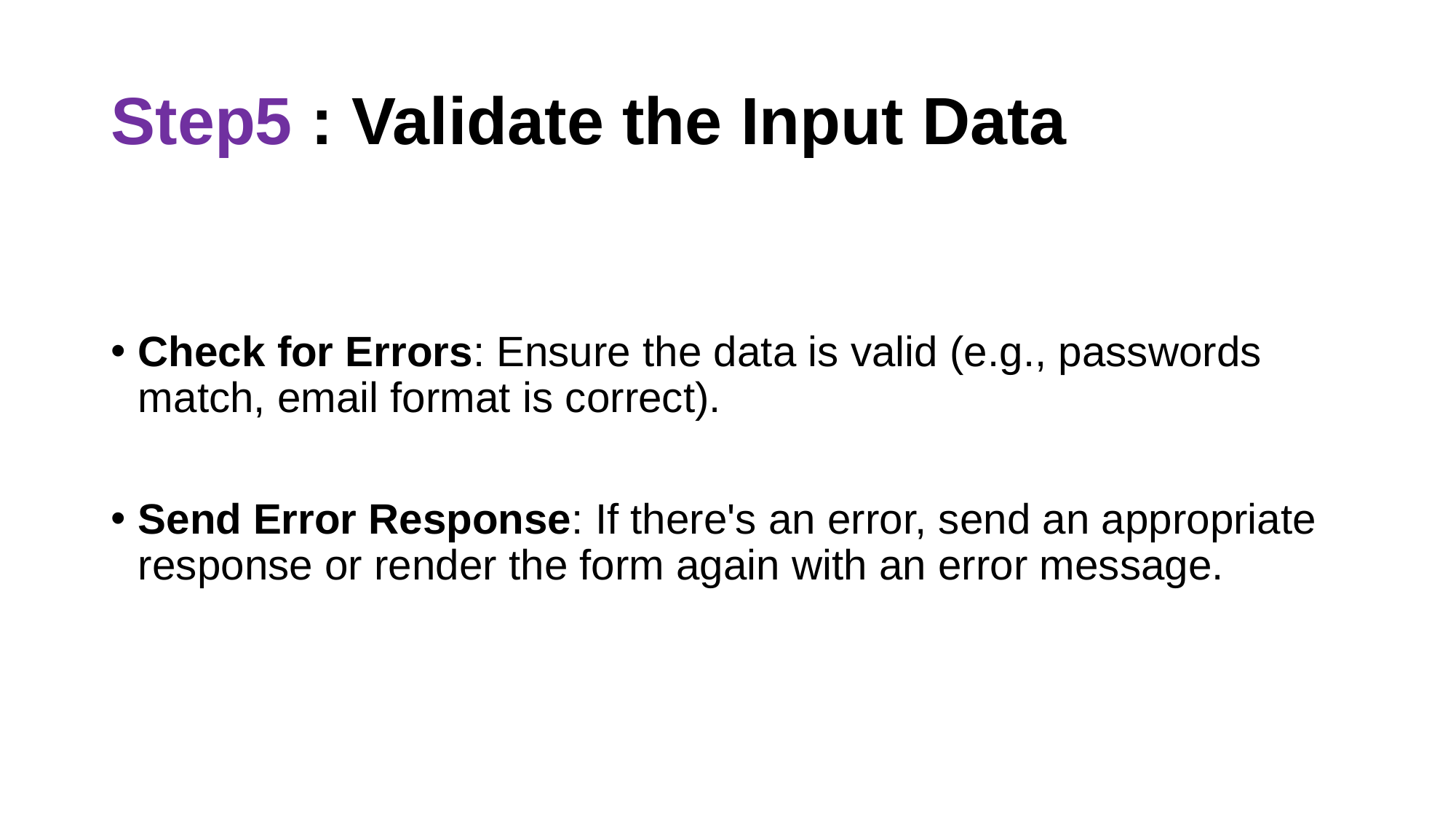

# Step5 : Validate the Input Data
Check for Errors: Ensure the data is valid (e.g., passwords match, email format is correct).

Send Error Response: If there's an error, send an appropriate response or render the form again with an error message.